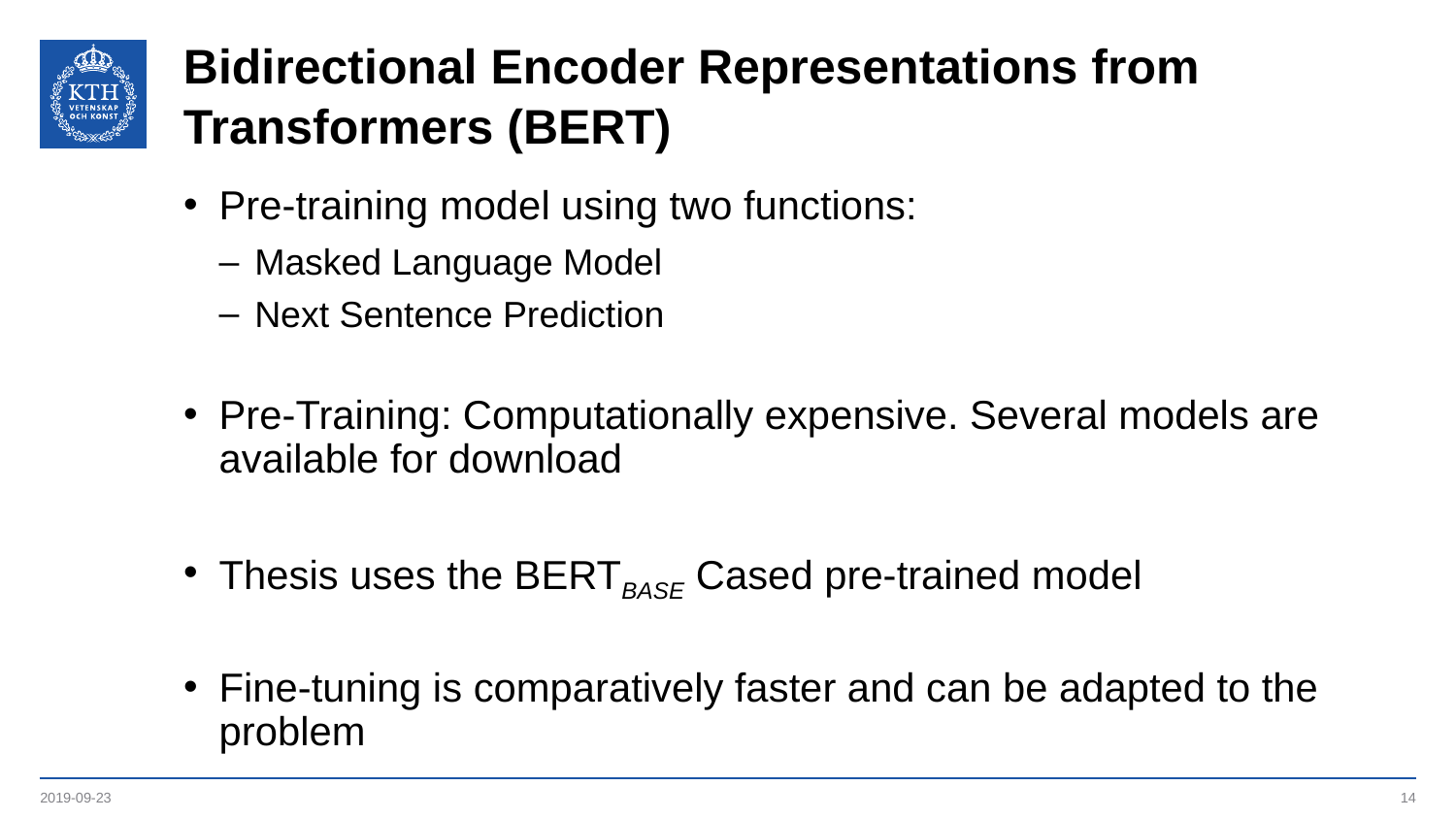

# Bidirectional Encoder Representations from Transformers (BERT)
Pre-training model using two functions:
Masked Language Model
Next Sentence Prediction
Pre-Training: Computationally expensive. Several models are available for download
Thesis uses the BERTBASE Cased pre-trained model
Fine-tuning is comparatively faster and can be adapted to the problem
2019-09-23
14